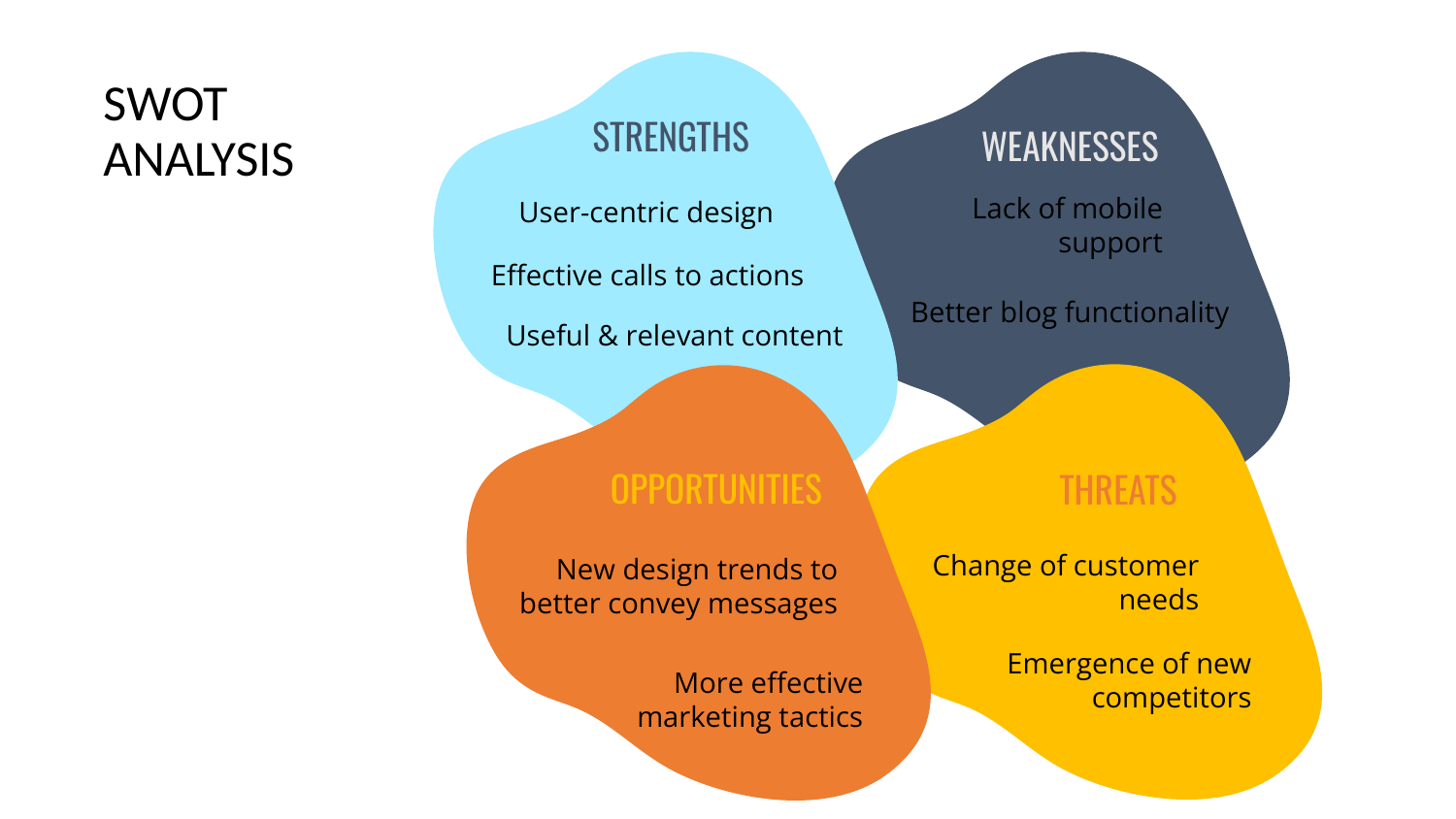

# SWOT ANALYSIS
STRENGTHS
WEAKNESSES
Lack of mobile support
User-centric design

Effective calls to actions

Better blog functionality
Useful & relevant content

OPPORTUNITIES
New design trends to better convey messages
More effective marketing tactics
THREATS
Change of customer needs
Emergence of new competitors